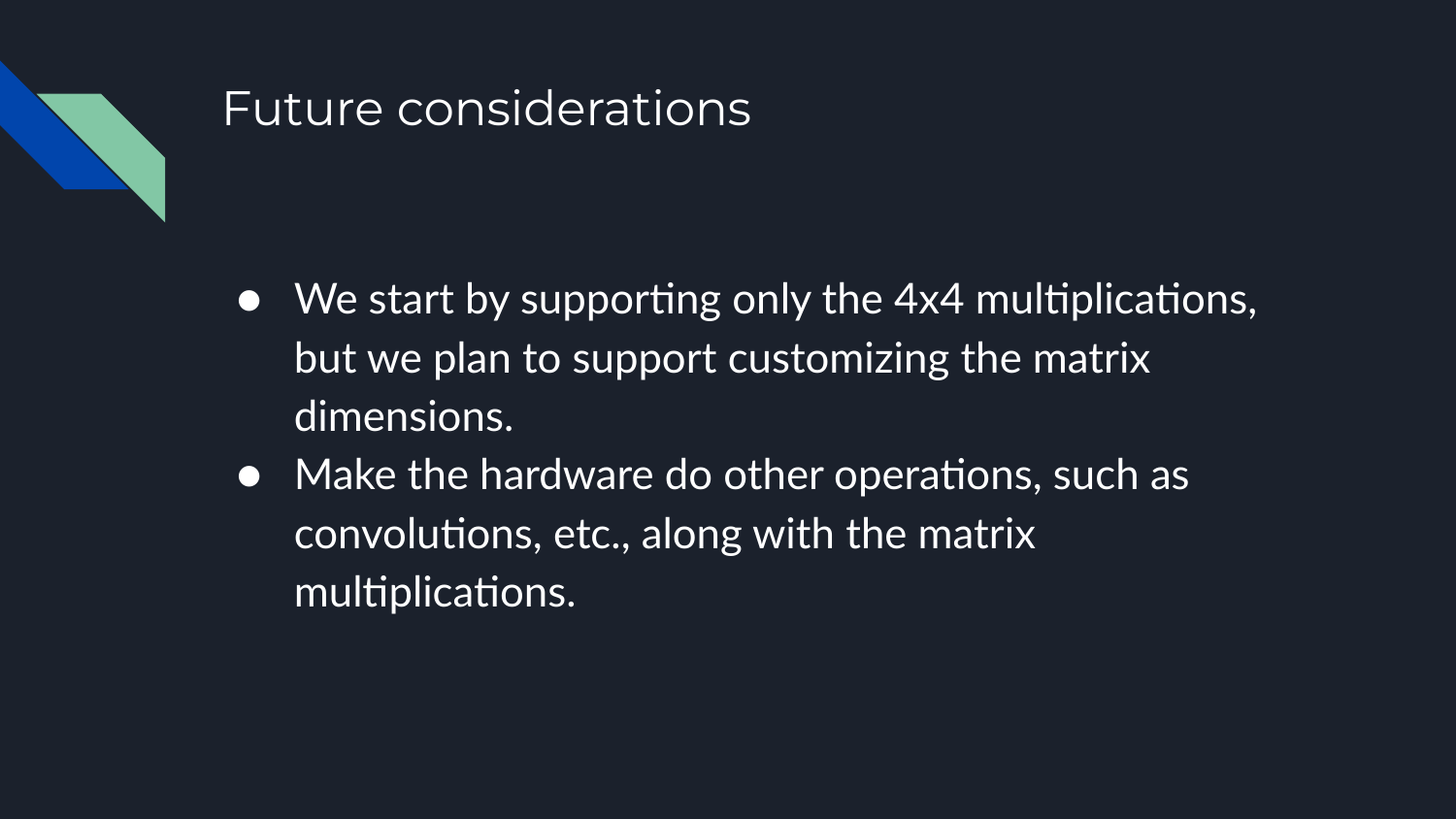

# Future considerations
We start by supporting only the 4x4 multiplications, but we plan to support customizing the matrix dimensions.
Make the hardware do other operations, such as convolutions, etc., along with the matrix multiplications.